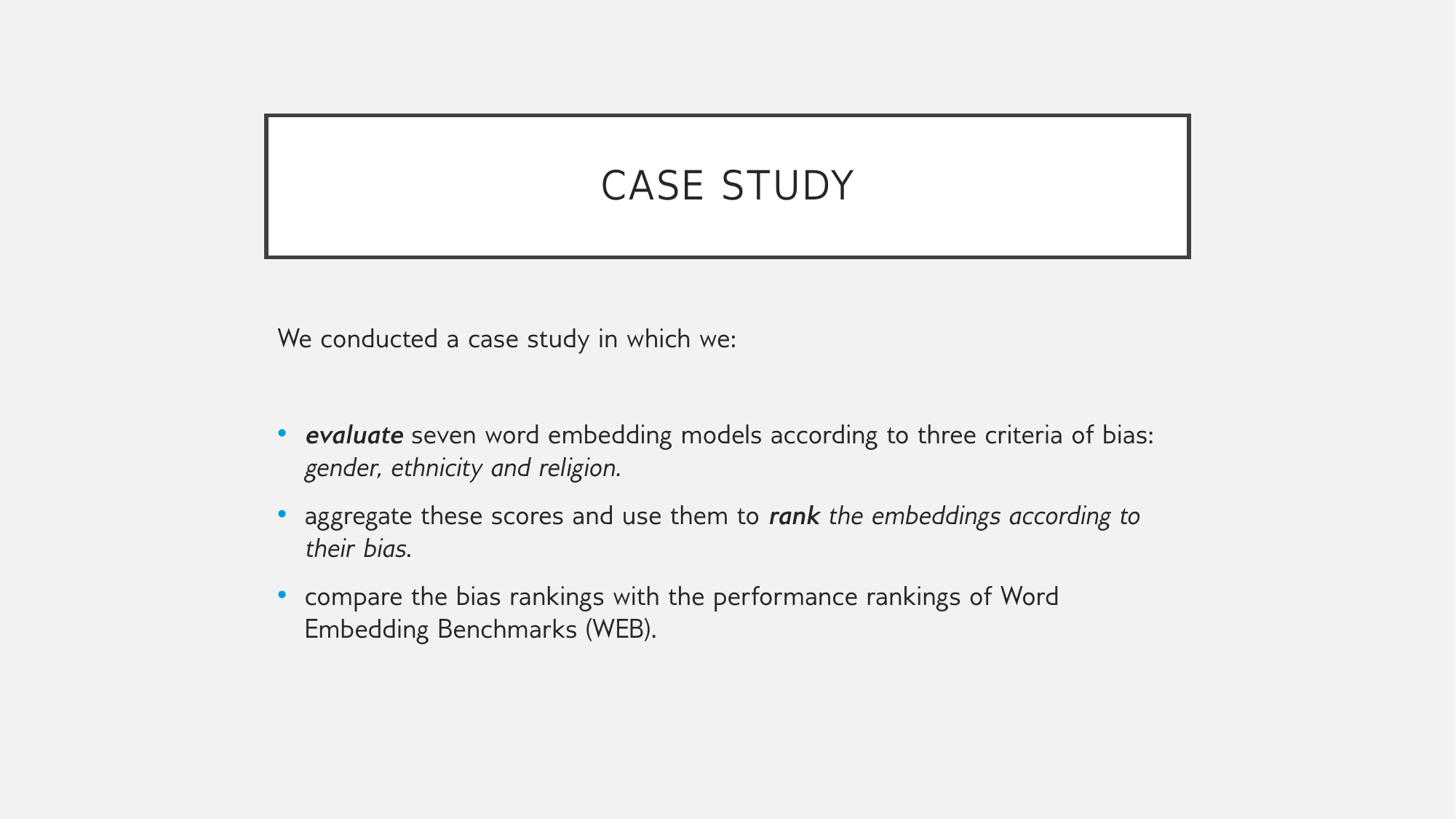

# Case Study
We conducted a case study in which we:

evaluate seven word embedding models according to three criteria of bias: gender, ethnicity and religion.
aggregate these scores and use them to rank the embeddings according to their bias.
compare the bias rankings with the performance rankings of Word Embedding Benchmarks (WEB).